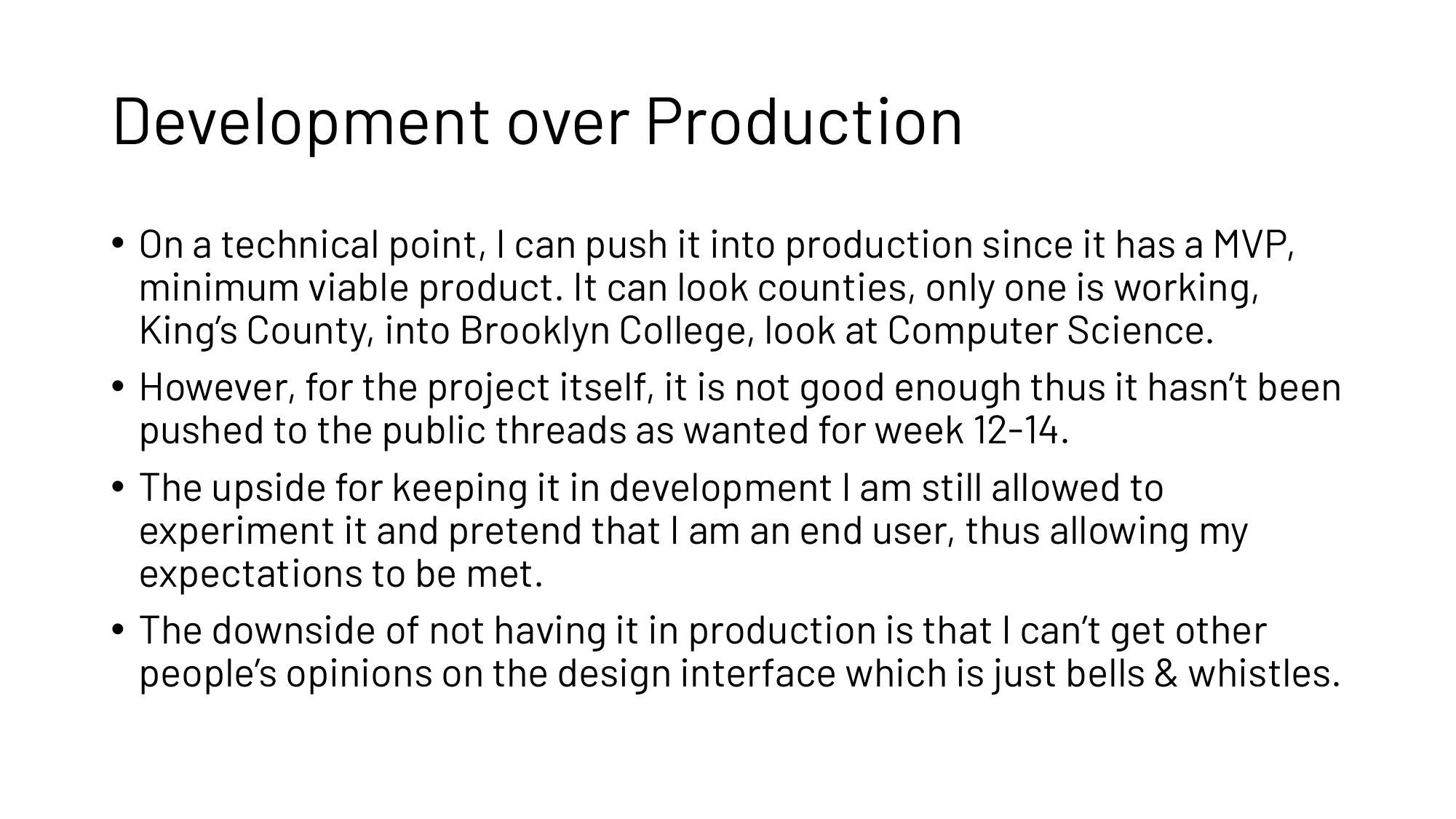

# Development over Production
On a technical point, I can push it into production since it has a MVP, minimum viable product. It can look counties, only one is working, King’s County, into Brooklyn College, look at Computer Science.
However, for the project itself, it is not good enough thus it hasn’t been pushed to the public threads as wanted for week 12-14.
The upside for keeping it in development I am still allowed to experiment it and pretend that I am an end user, thus allowing my expectations to be met.
The downside of not having it in production is that I can’t get other people’s opinions on the design interface which is just bells & whistles.